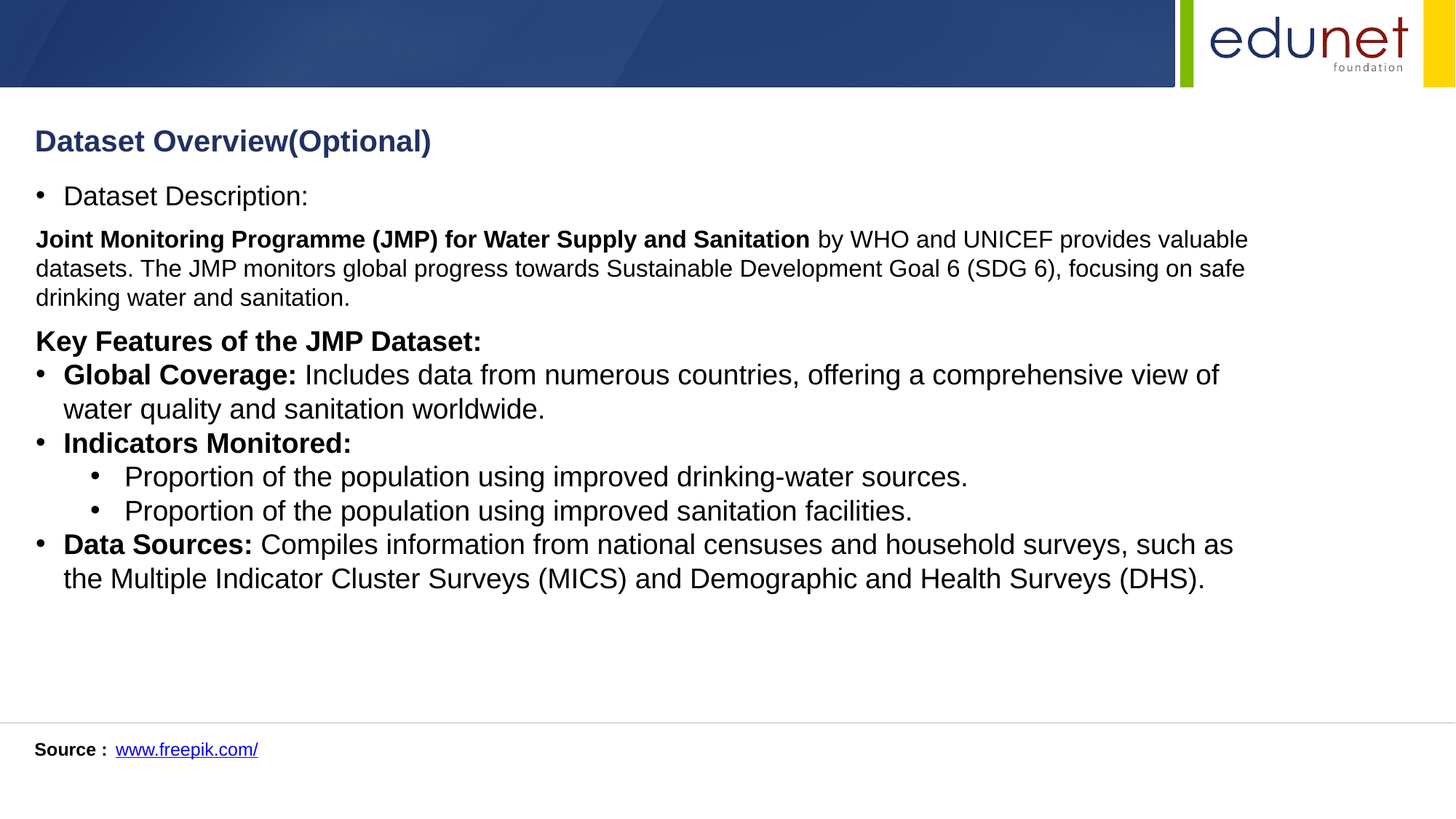

Dataset Overview(Optional)
Dataset Description:
Joint Monitoring Programme (JMP) for Water Supply and Sanitation by WHO and UNICEF provides valuable datasets. The JMP monitors global progress towards Sustainable Development Goal 6 (SDG 6), focusing on safe drinking water and sanitation.
Key Features of the JMP Dataset:
Global Coverage: Includes data from numerous countries, offering a comprehensive view of water quality and sanitation worldwide.
Indicators Monitored:
Proportion of the population using improved drinking-water sources.
Proportion of the population using improved sanitation facilities.
Data Sources: Compiles information from national censuses and household surveys, such as the Multiple Indicator Cluster Surveys (MICS) and Demographic and Health Surveys (DHS).

Source :
www.freepik.com/